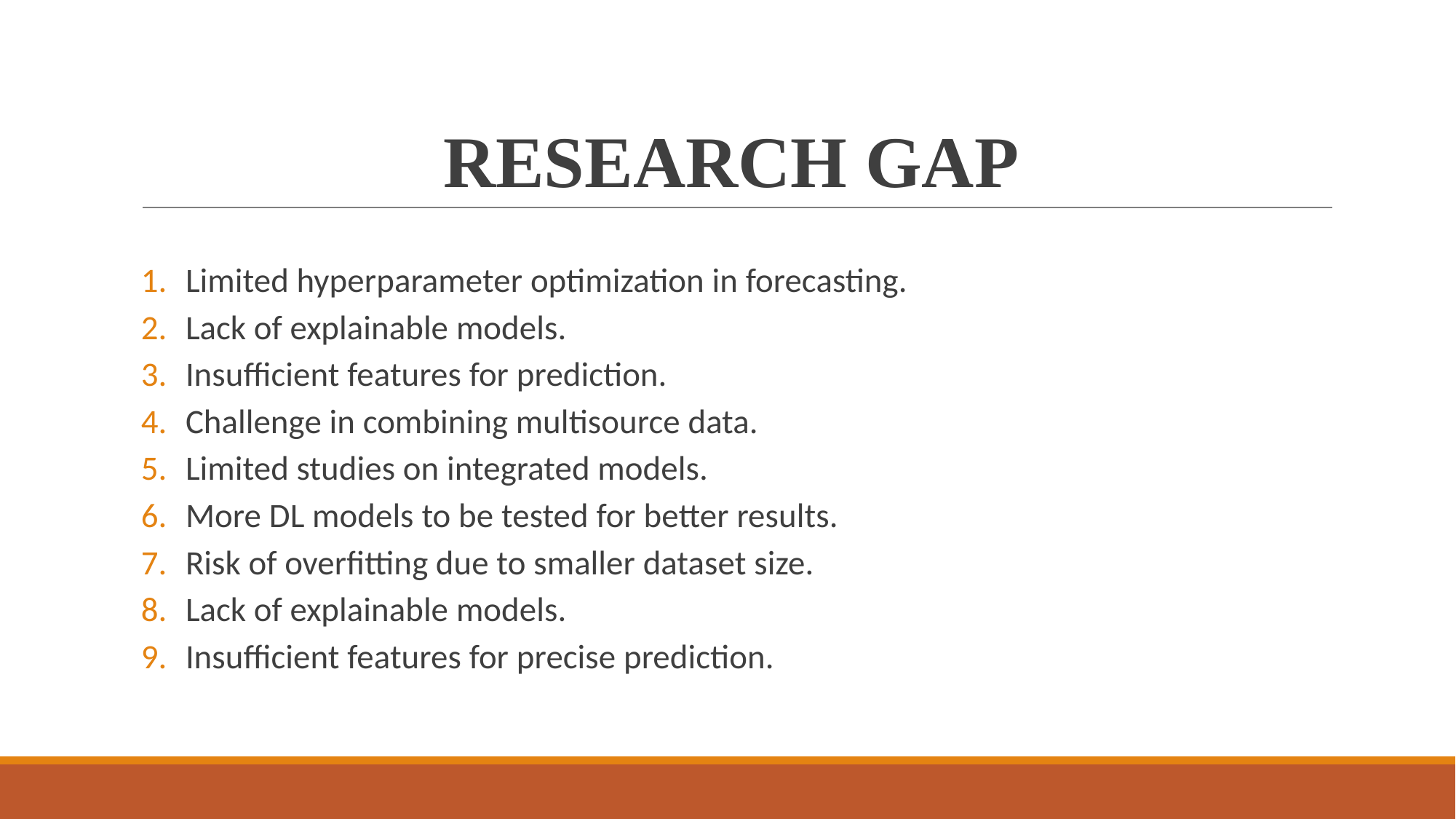

# RESEARCH GAP
Limited hyperparameter optimization in forecasting.
Lack of explainable models.
Insufficient features for prediction.
Challenge in combining multisource data.
Limited studies on integrated models.
More DL models to be tested for better results.
Risk of overfitting due to smaller dataset size.
Lack of explainable models.
Insufficient features for precise prediction.